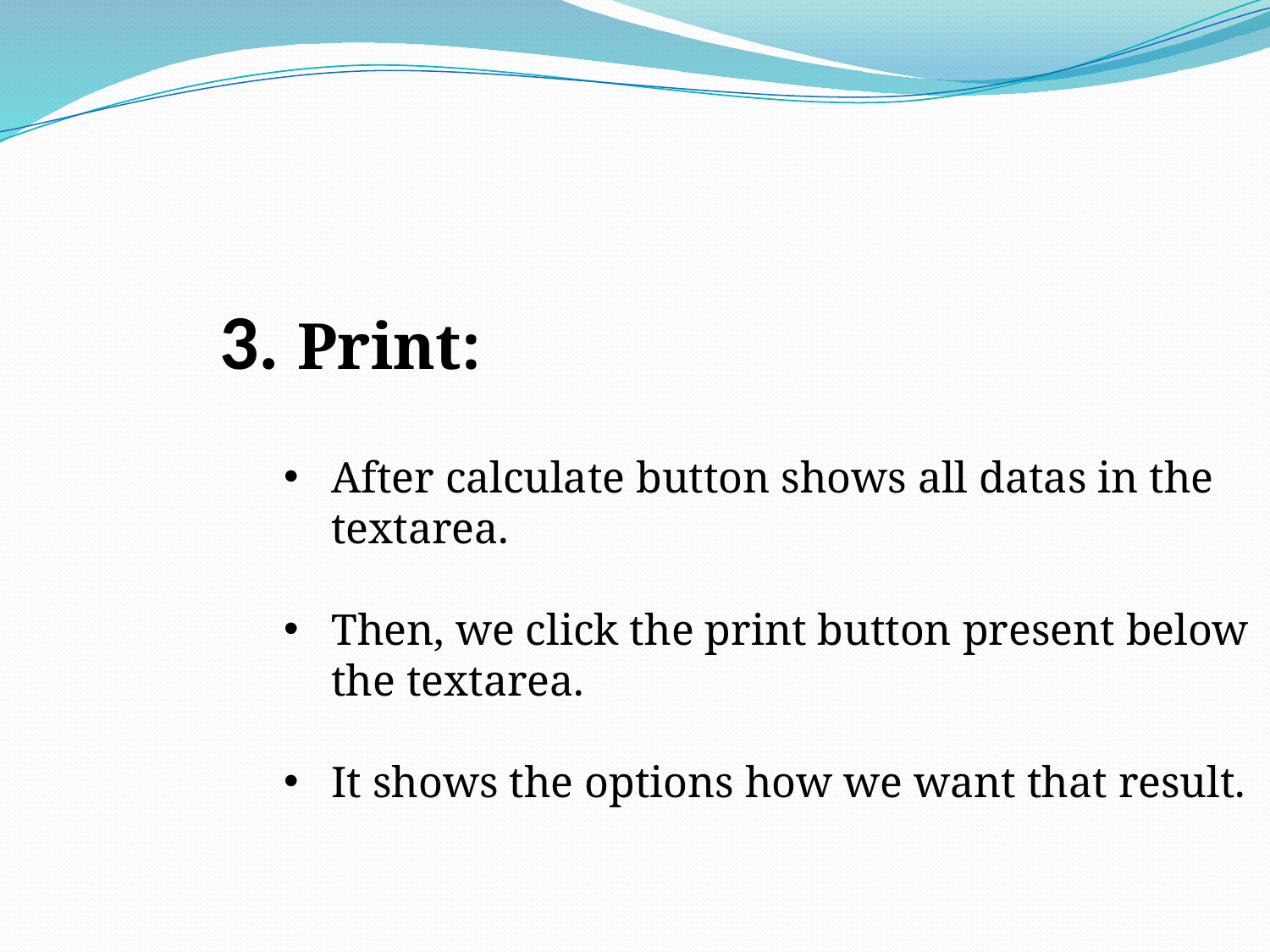

3. Print:
After calculate button shows all datas in the textarea.

Then, we click the print button present below the textarea.

It shows the options how we want that result.